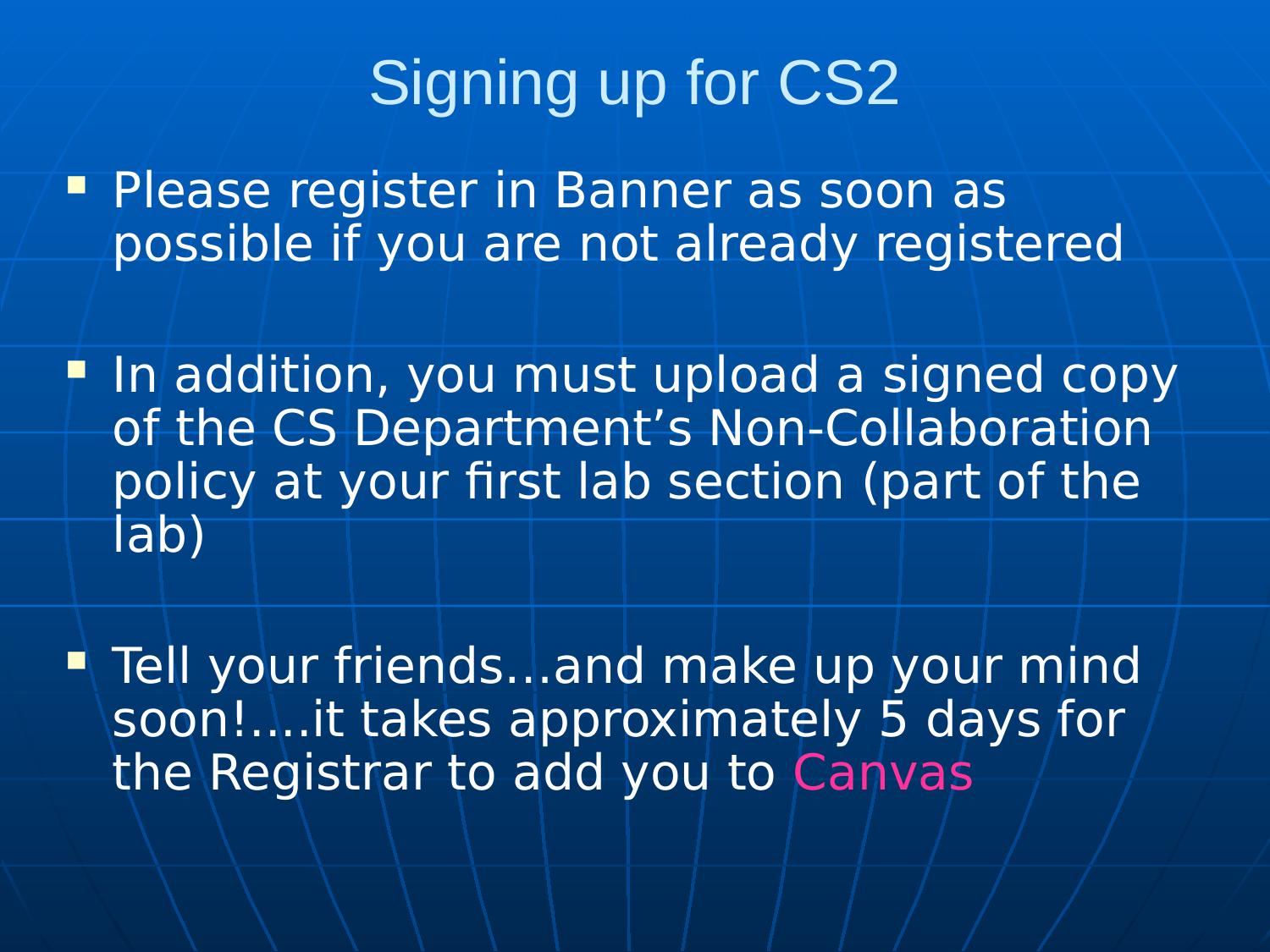

Signing up for CS2
Please register in Banner as soon as possible if you are not already registered

In addition, you must upload a signed copy of the CS Department’s Non-Collaboration policy at your first lab section (part of the lab)

Tell your friends…and make up your mind soon!....it takes approximately 5 days for the Registrar to add you to Canvas